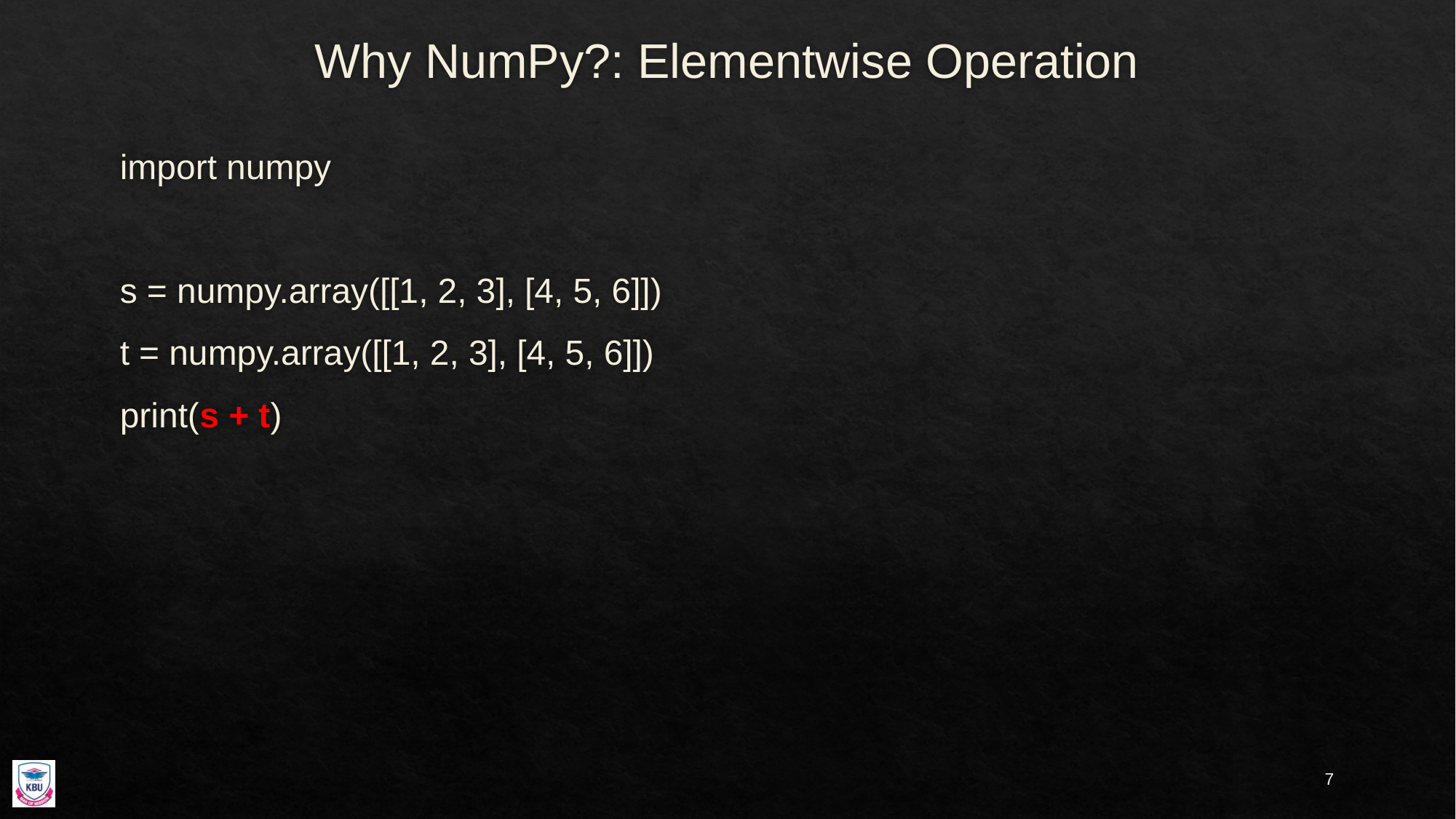

# Why NumPy?: Elementwise Operation
import numpy

s = numpy.array([[1, 2, 3], [4, 5, 6]])
t = numpy.array([[1, 2, 3], [4, 5, 6]])
print(s + t)
7